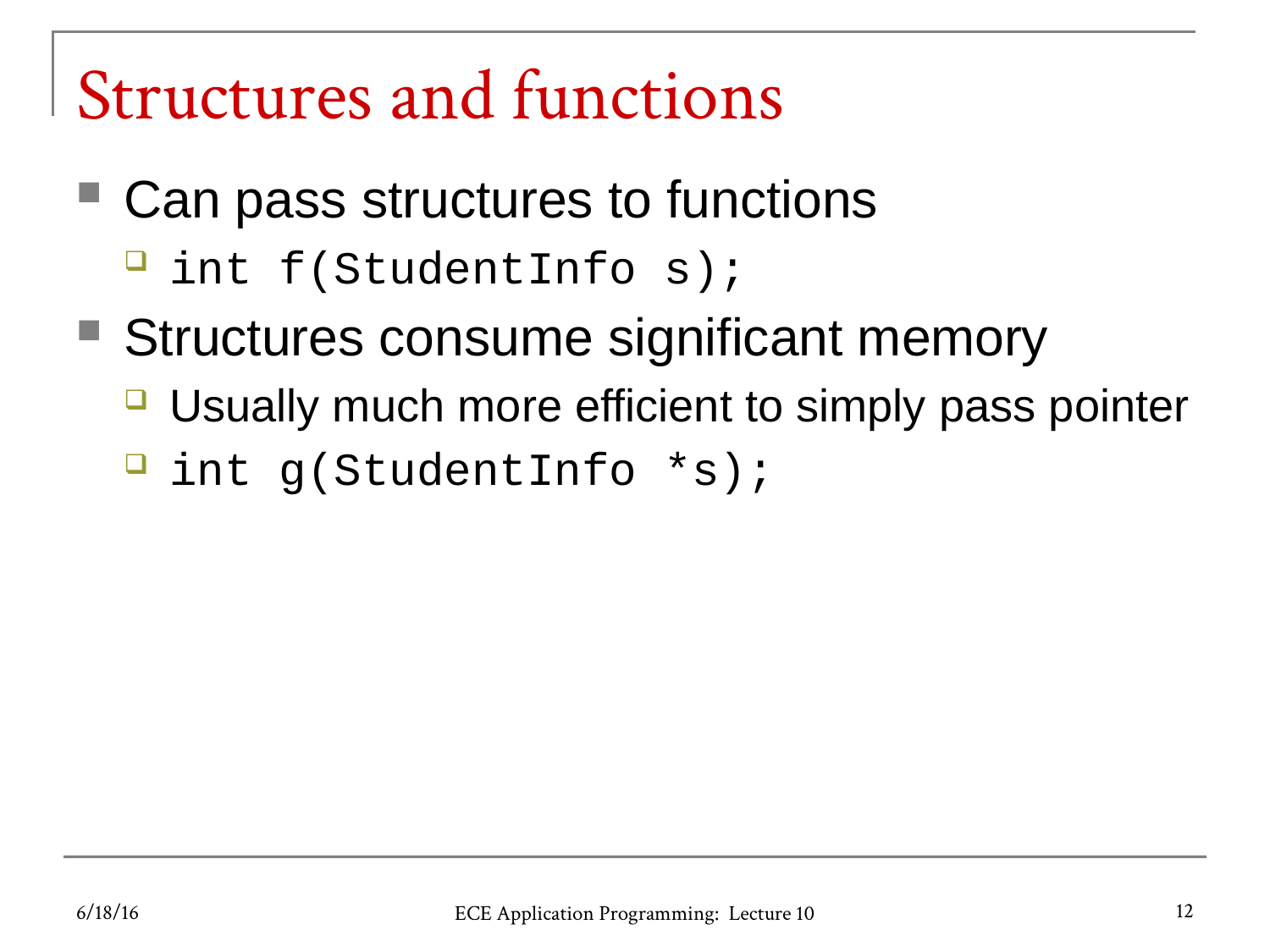

# Structures and functions
Can pass structures to functions
int f(StudentInfo s);
Structures consume significant memory
Usually much more efficient to simply pass pointer
int g(StudentInfo *s);
6/18/16
12
ECE Application Programming:  Lecture 10